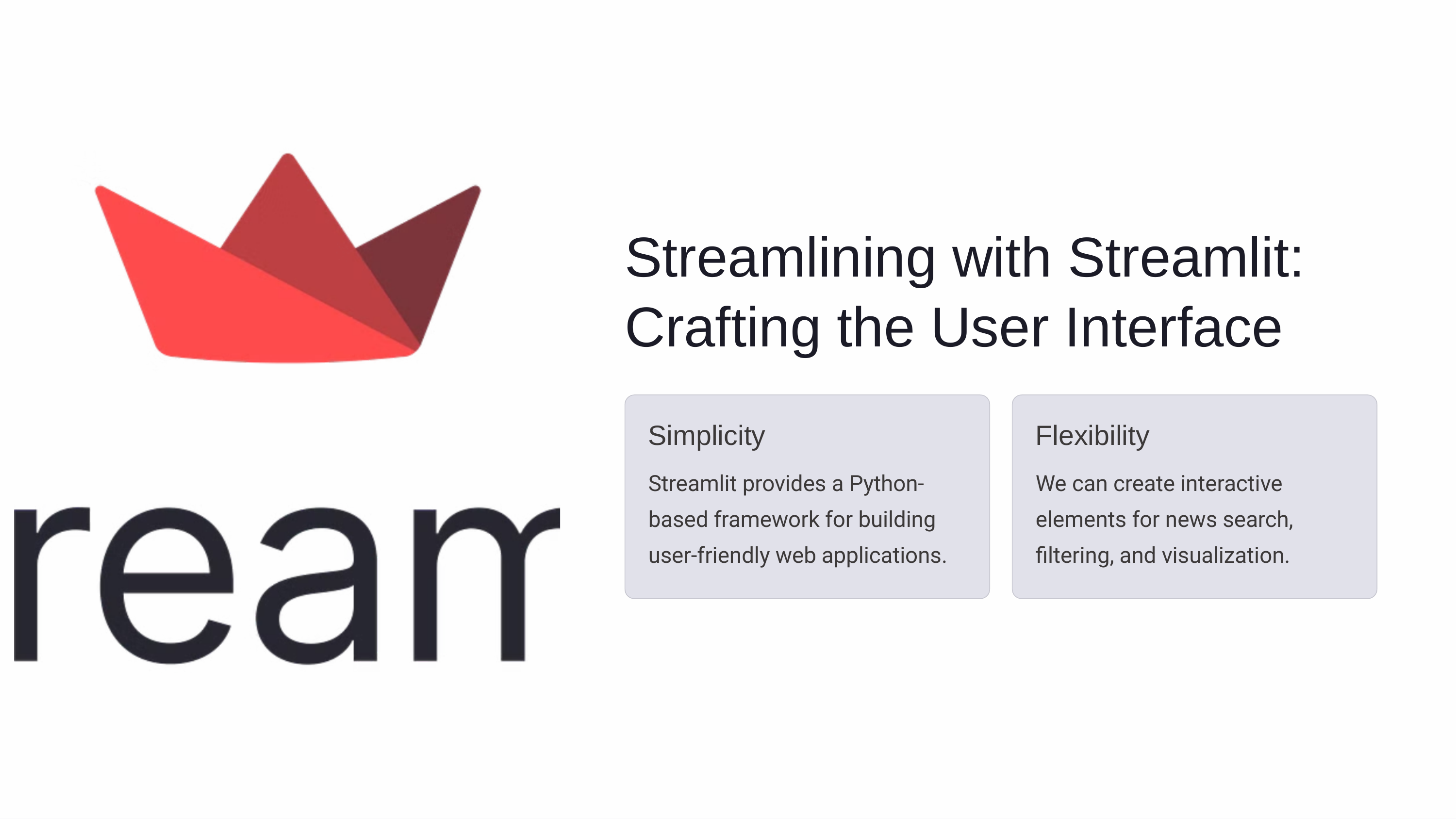

Streamlining with Streamlit: Crafting the User Interface

Simplicity
Flexibility
Streamlit provides a Python-based framework for building user-friendly web applications.
We can create interactive elements for news search, filtering, and visualization.